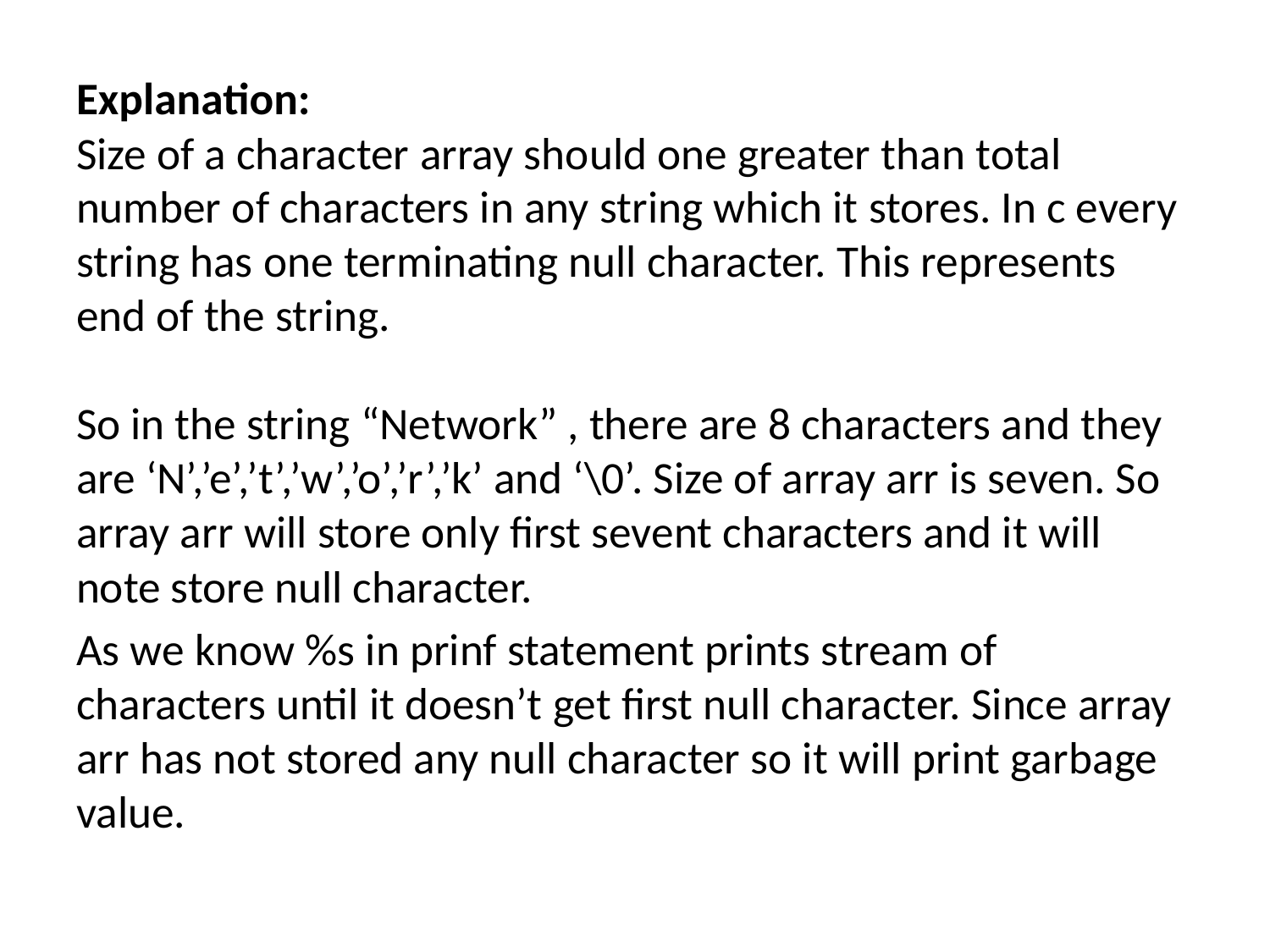

Explanation:
Size of a character array should one greater than total number of characters in any string which it stores. In c every string has one terminating null character. This represents end of the string.
So in the string “Network” , there are 8 characters and they are ‘N’,’e’,’t’,’w’,’o’,’r’,’k’ and ‘\0’. Size of array arr is seven. So array arr will store only first sevent characters and it will note store null character.
As we know %s in prinf statement prints stream of characters until it doesn’t get first null character. Since array arr has not stored any null character so it will print garbage value.